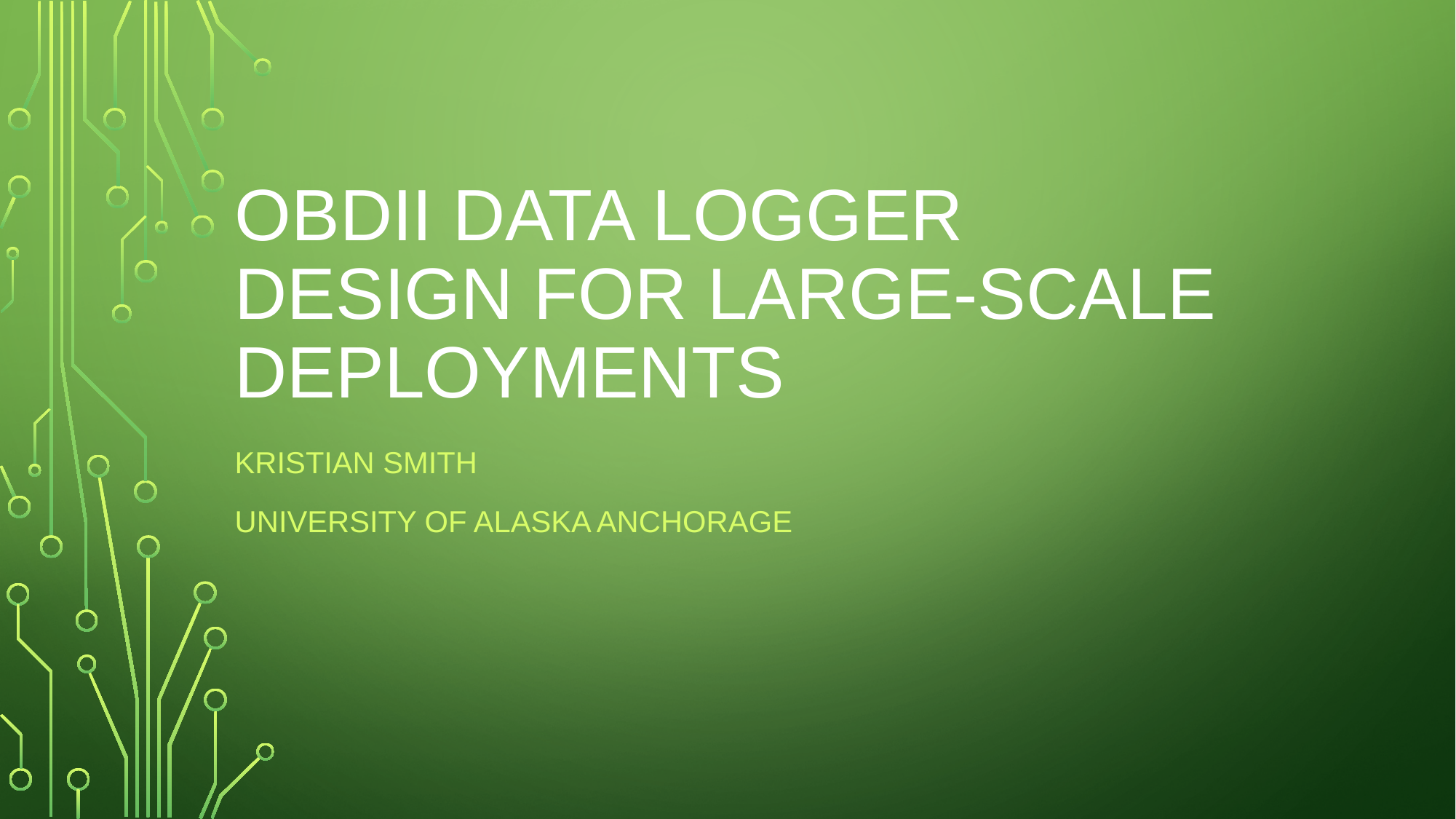

# OBDII Data Logger Design for Large-Scale Deployments
Kristian Smith
University of Alaska anchorage